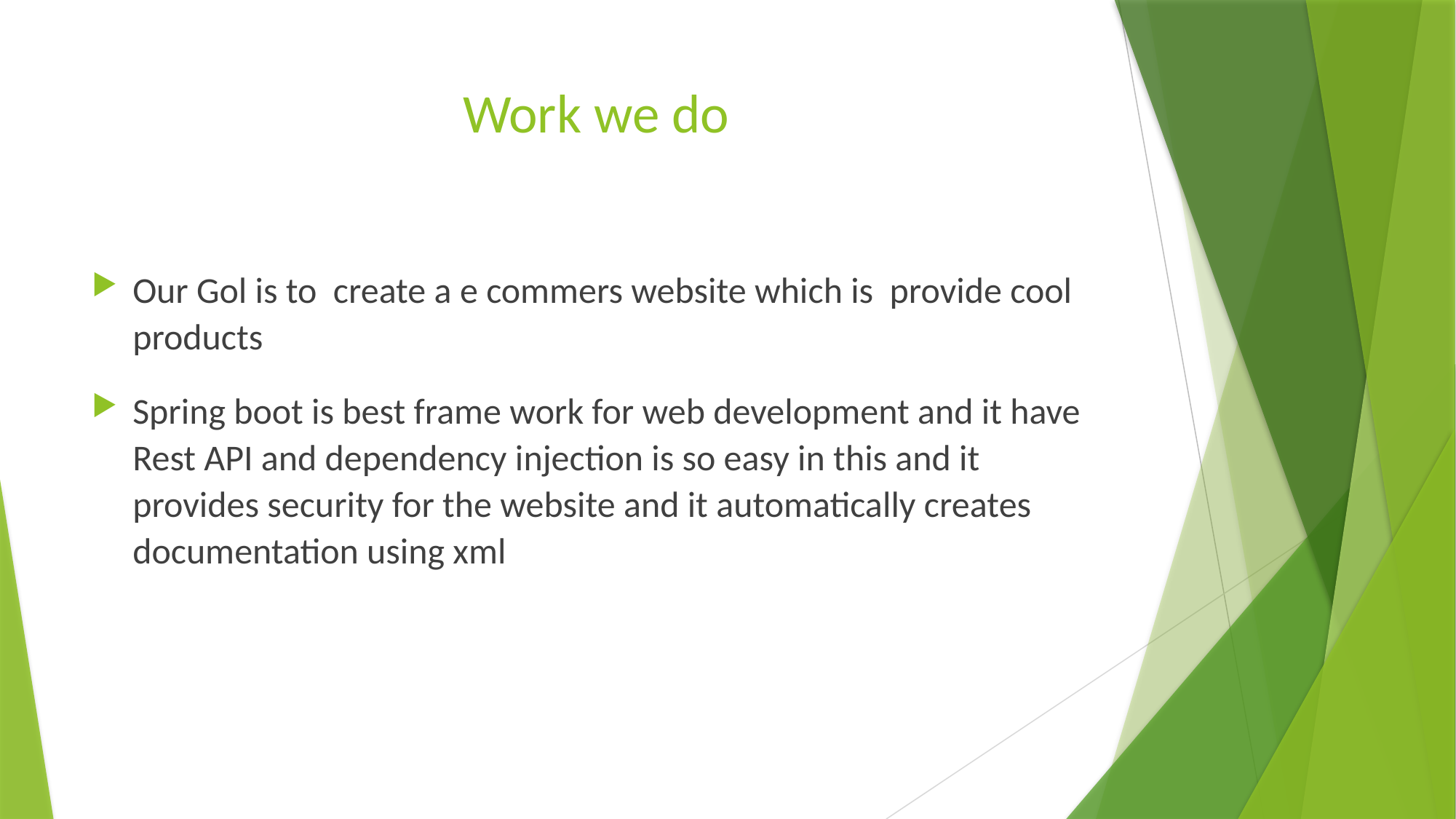

# Work we do
Our Gol is to  create a e commers website which is  provide cool products
Spring boot is best frame work for web development and it have Rest API and dependency injection is so easy in this and it provides security for the website and it automatically creates documentation using xml